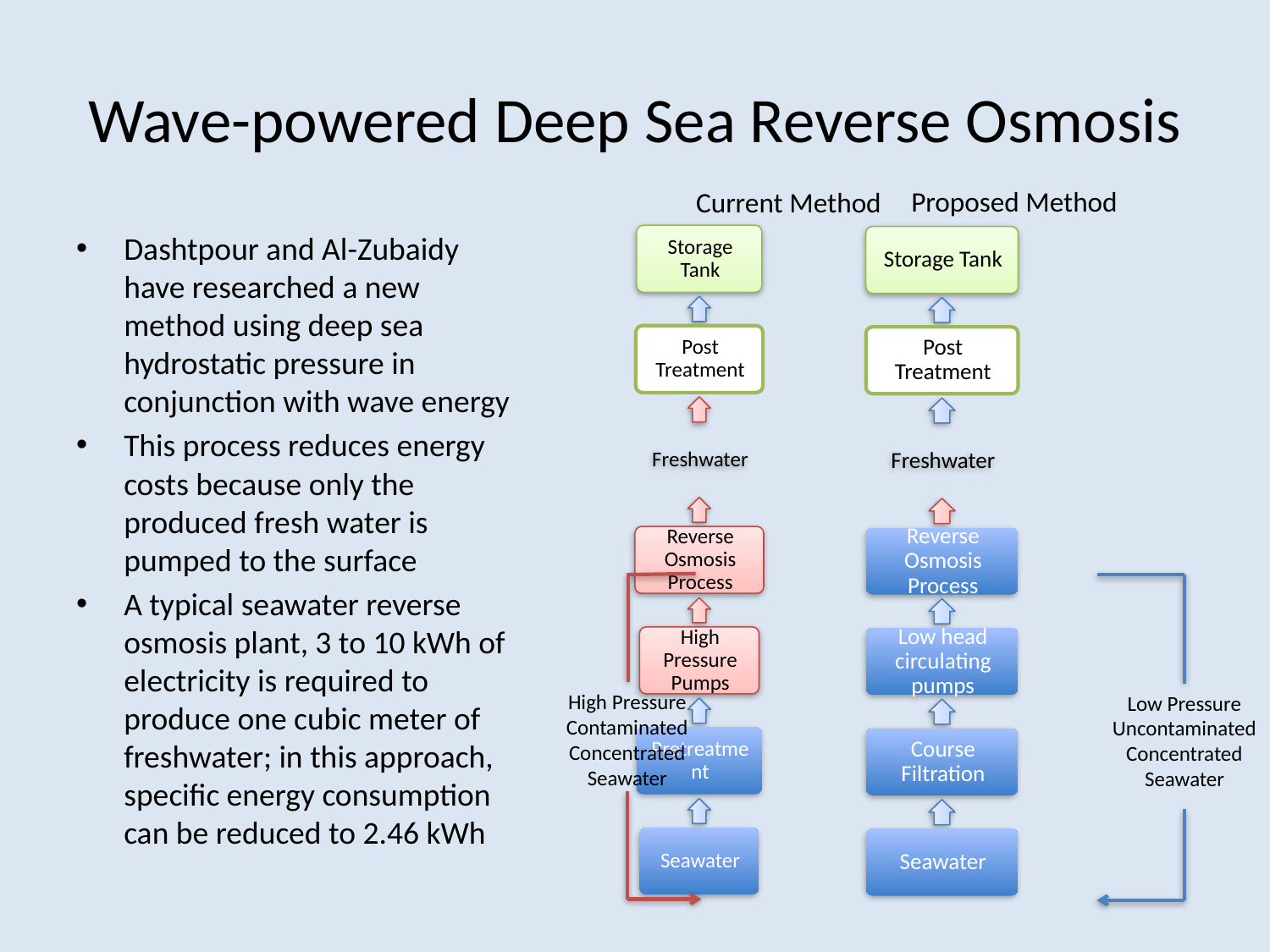

# Wave-powered Deep Sea Reverse Osmosis
Proposed Method
Current Method
Dashtpour and Al-Zubaidy have researched a new method using deep sea hydrostatic pressure in conjunction with wave energy
This process reduces energy costs because only the produced fresh water is pumped to the surface
A typical seawater reverse osmosis plant, 3 to 10 kWh of electricity is required to produce one cubic meter of freshwater; in this approach, specific energy consumption can be reduced to 2.46 kWh
Storage Tank

Post Treatment

Freshwater

Reverse Osmosis Process

High Pressure Pumps

Pretreatment

Seawater
High Pressure Contaminated Concentrated Seawater
Storage Tank

Post Treatment

Freshwater

Reverse Osmosis Process

Low head circulating pumps

Course Filtration

Seawater
Low Pressure Uncontaminated Concentrated Seawater